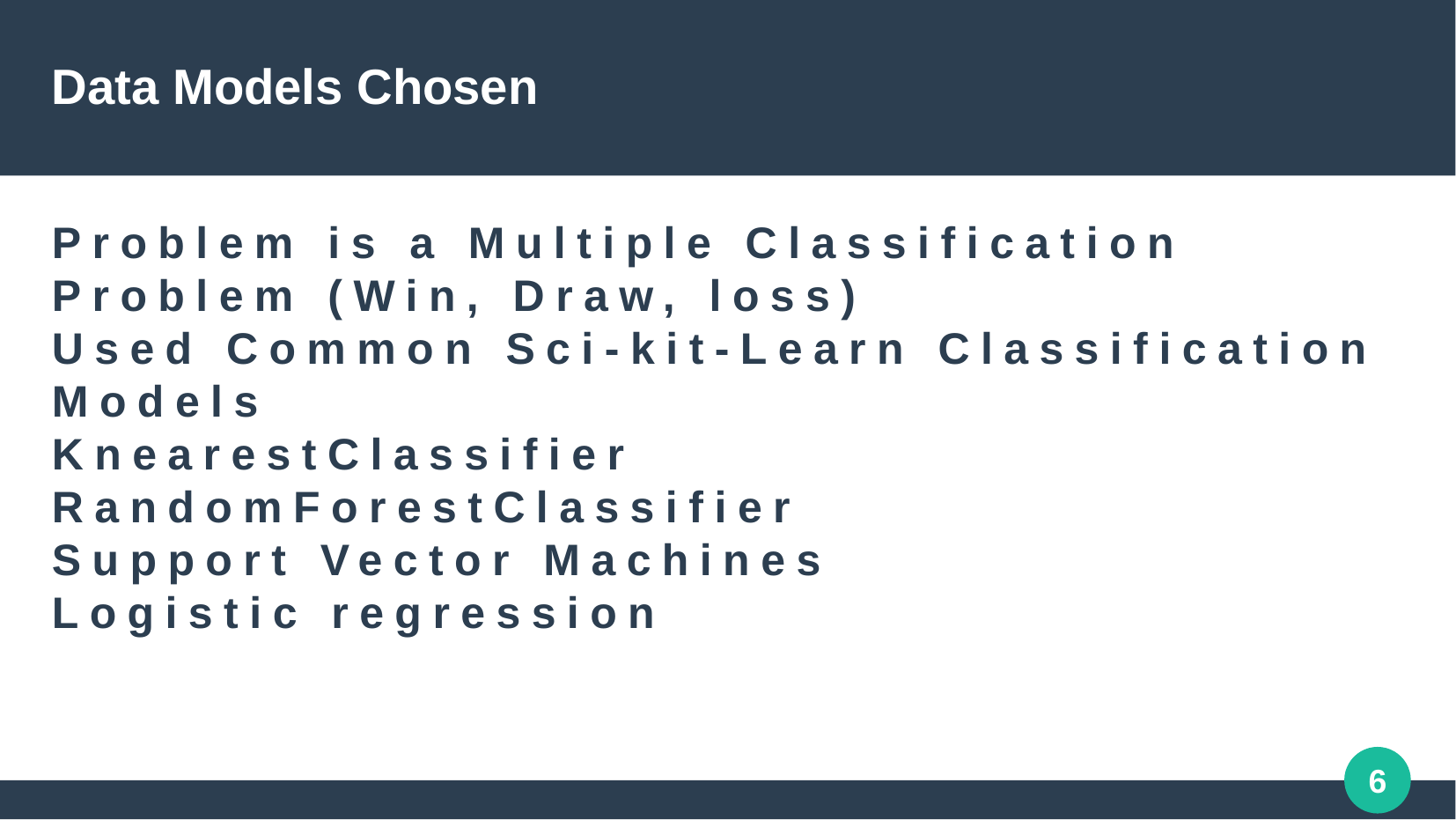

Data Models Chosen
Problem is a Multiple Classification Problem (Win, Draw, loss)
Used Common Sci-kit-Learn Classification Models
KnearestClassifier
RandomForestClassifier
Support Vector Machines
Logistic regression